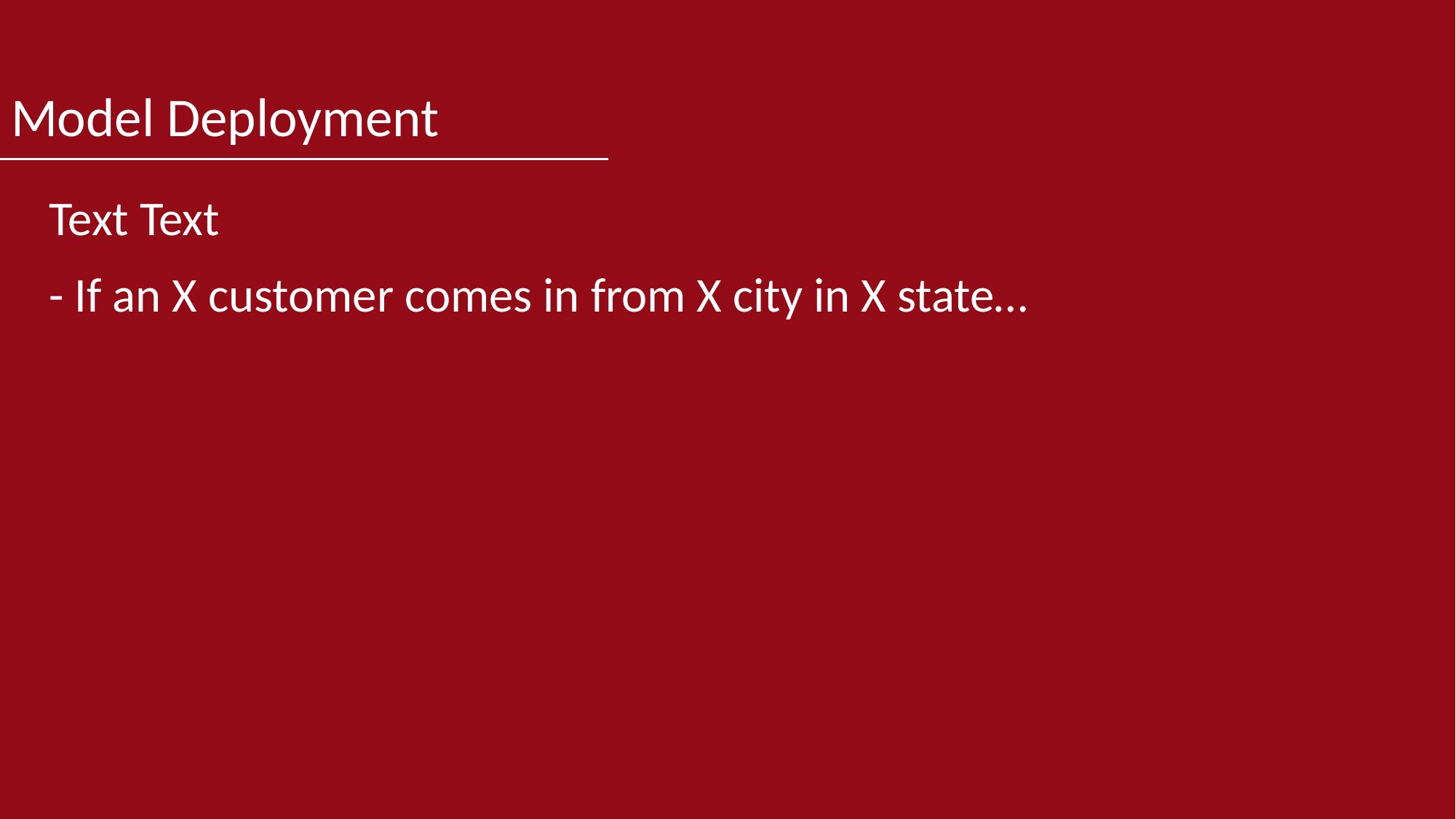

# Model Deployment
Text Text
- If an X customer comes in from X city in X state…